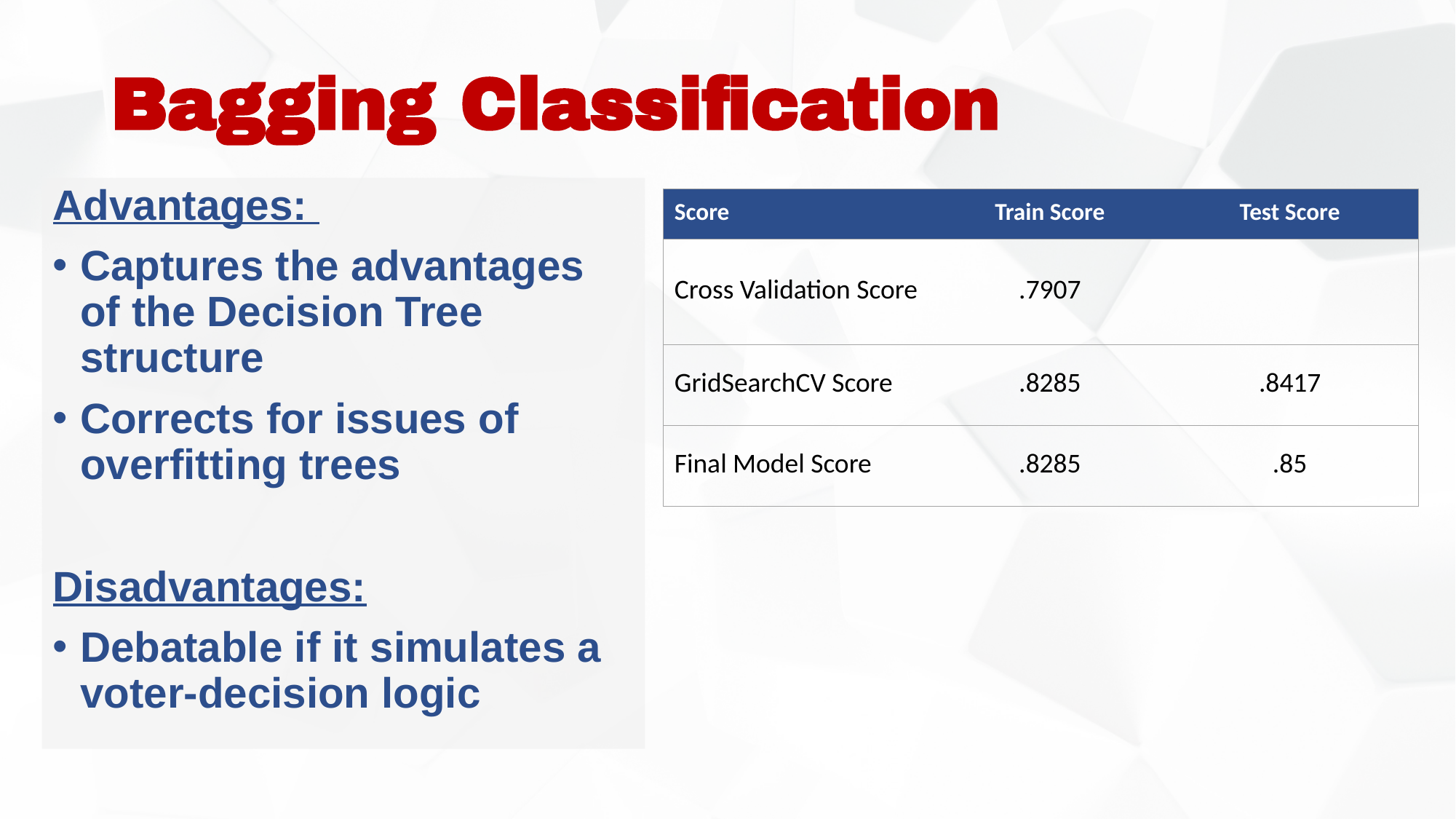

# Bagging Classification
Advantages:
Captures the advantages of the Decision Tree structure
Corrects for issues of overfitting trees

Disadvantages:
Debatable if it simulates a voter-decision logic
| Score | Train Score | Test Score |
| --- | --- | --- |
| Cross Validation Score | .7907 |  |
| GridSearchCV Score | .8285 | .8417 |
| Final Model Score | .8285 | .85 |